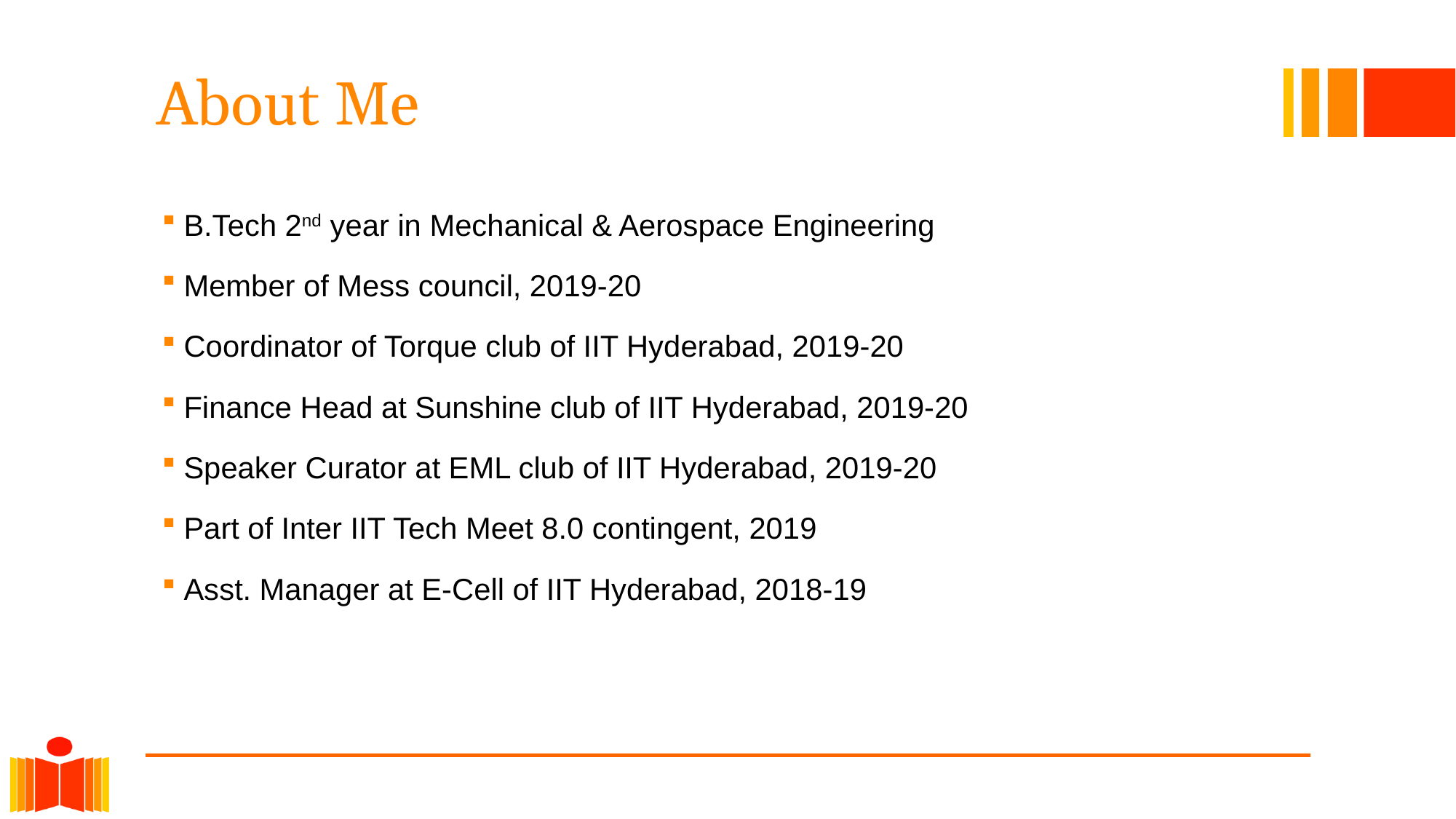

# About Me
B.Tech 2nd year in Mechanical & Aerospace Engineering
Member of Mess council, 2019-20
Coordinator of Torque club of IIT Hyderabad, 2019-20
Finance Head at Sunshine club of IIT Hyderabad, 2019-20
Speaker Curator at EML club of IIT Hyderabad, 2019-20
Part of Inter IIT Tech Meet 8.0 contingent, 2019
Asst. Manager at E-Cell of IIT Hyderabad, 2018-19